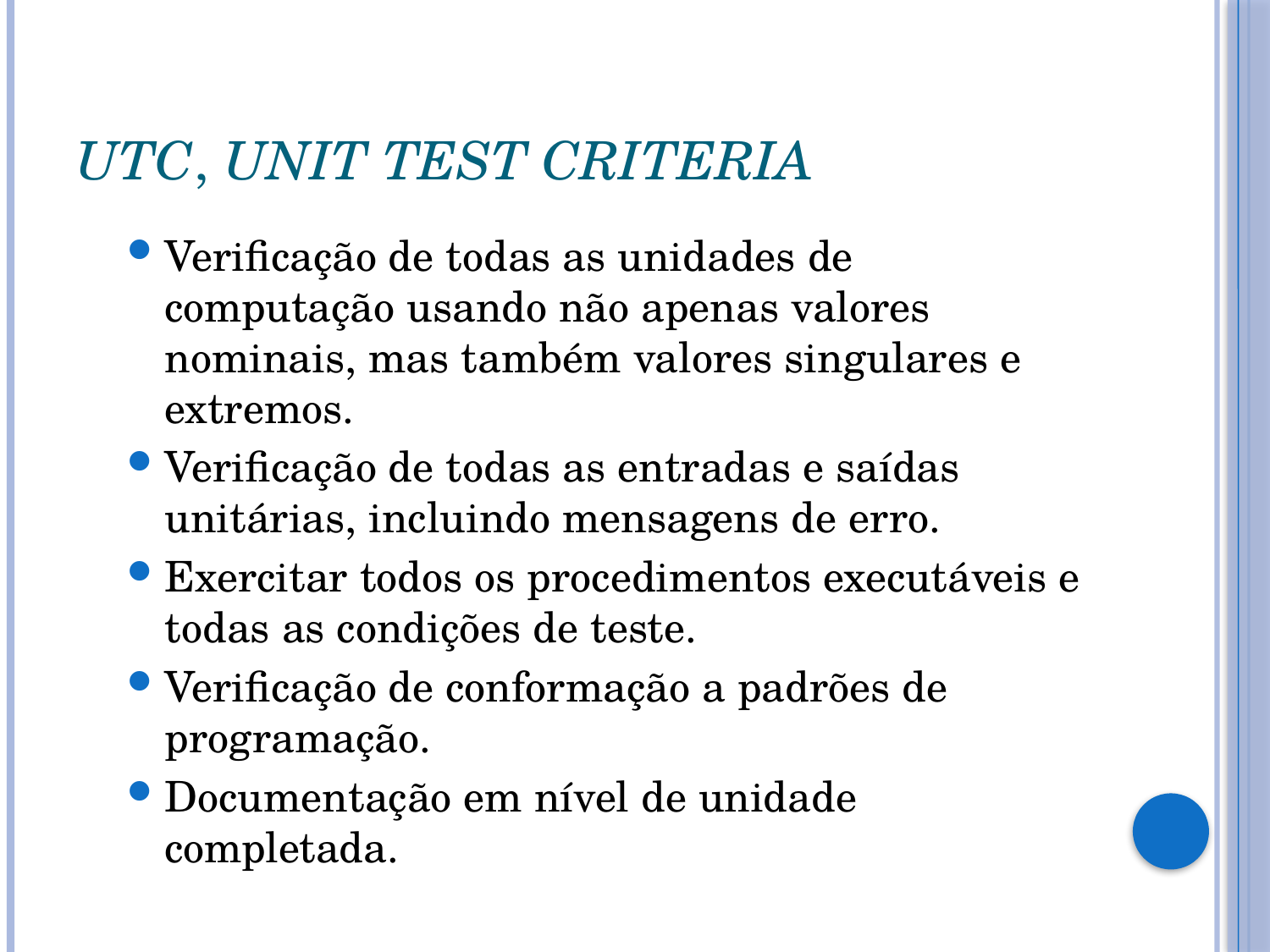

# UTC, Unit Test Criteria
Verificação de todas as unidades de computação usando não apenas valores nominais, mas também valores singulares e extremos.
Verificação de todas as entradas e saídas unitárias, incluindo mensagens de erro.
Exercitar todos os procedimentos executáveis e todas as condições de teste.
Verificação de conformação a padrões de programação.
Documentação em nível de unidade completada.